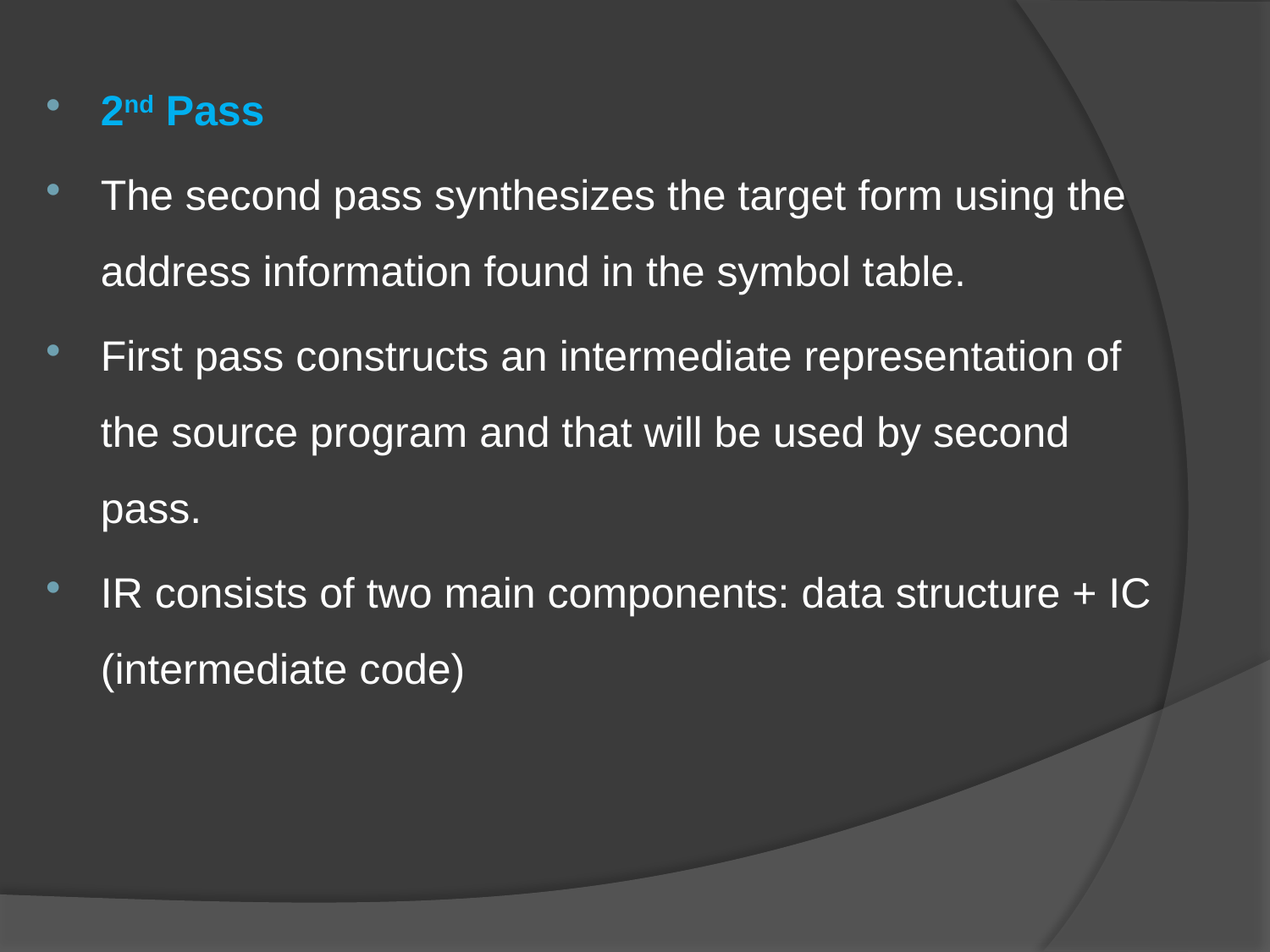

2nd Pass
The second pass synthesizes the target form using the address information found in the symbol table.
First pass constructs an intermediate representation of the source program and that will be used by second pass.
IR consists of two main components: data structure + IC (intermediate code)